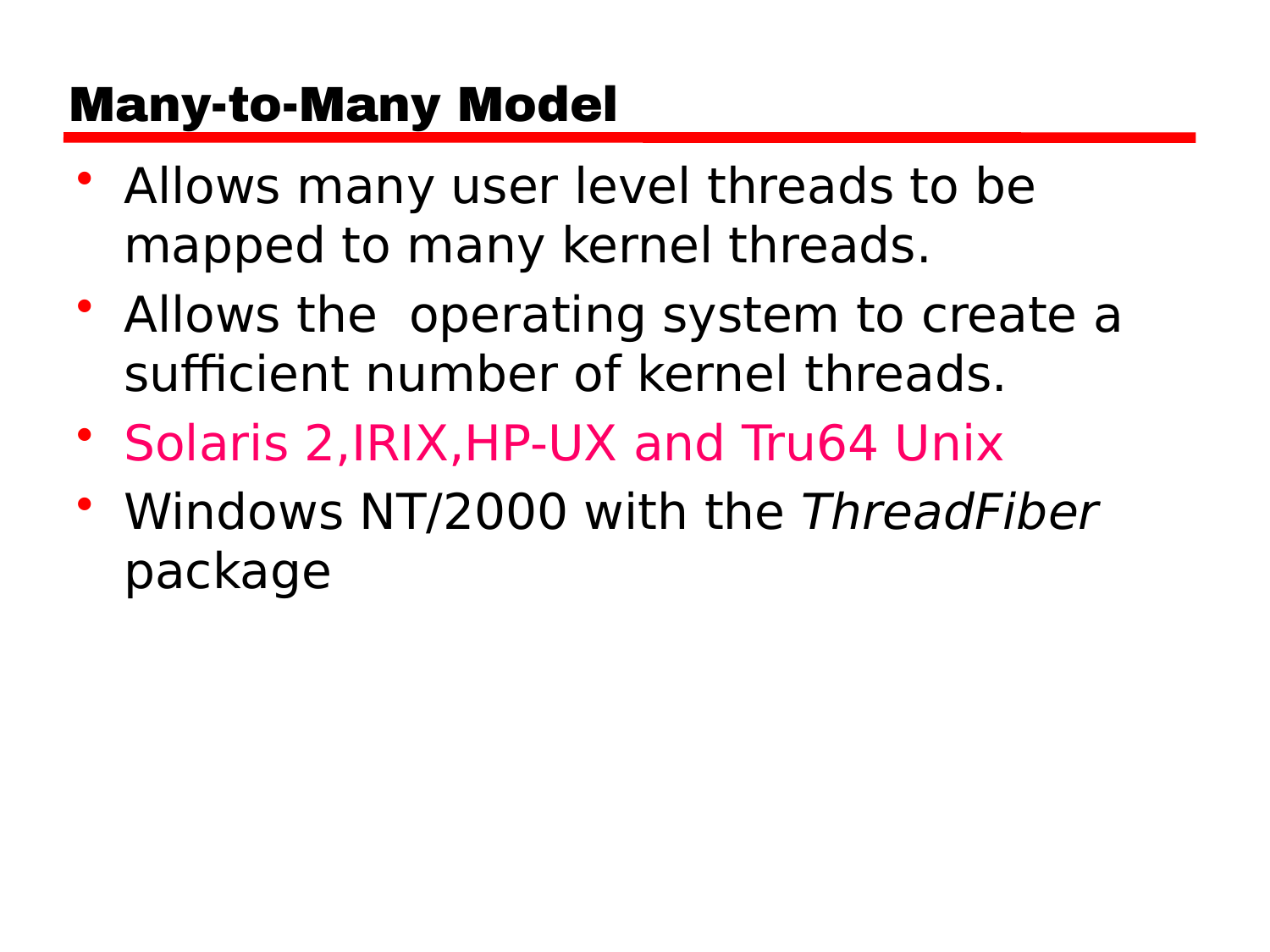

# Many-to-Many Model
Allows many user level threads to be mapped to many kernel threads.
Allows the  operating system to create a sufficient number of kernel threads.
Solaris 2,IRIX,HP-UX and Tru64 Unix
Windows NT/2000 with the ThreadFiber package